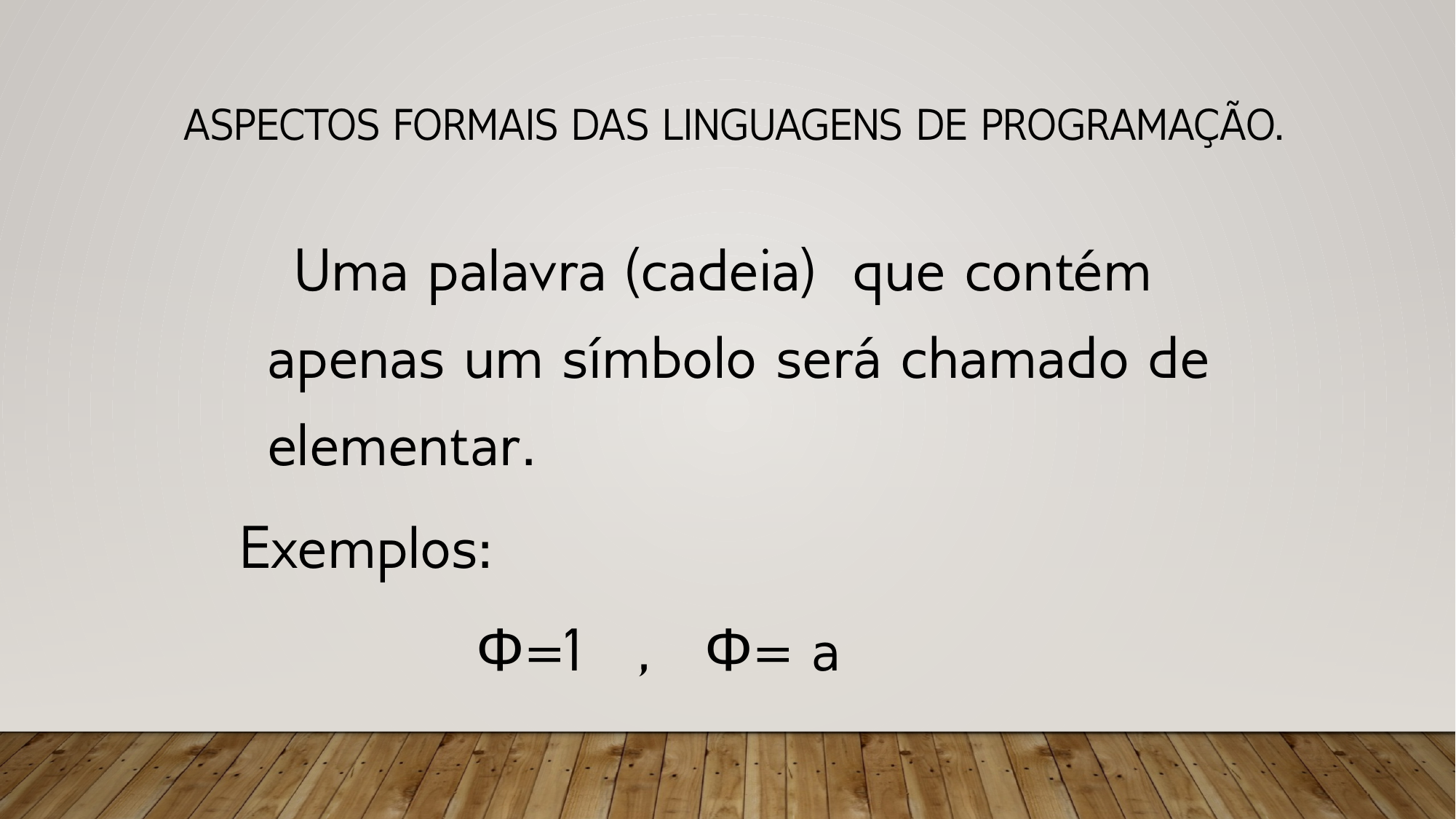

Aspectos formais das linguagens de programação.

   Uma palavra (cadeia)  que contém apenas um símbolo será chamado de elementar.
Exemplos:
             Φ=1   ,   Φ= a